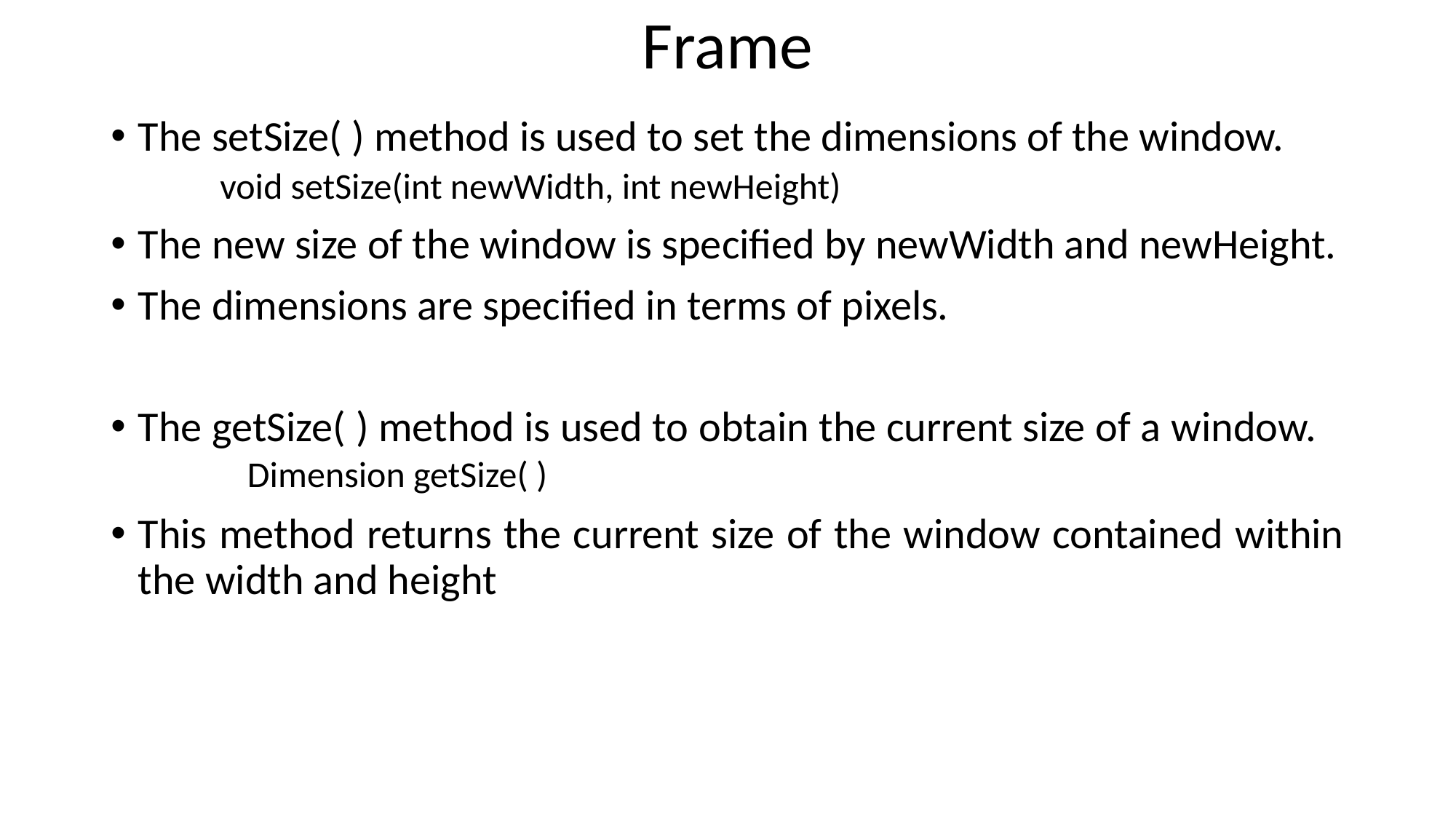

# Frame
The setSize( ) method is used to set the dimensions of the window.
void setSize(int newWidth, int newHeight)
The new size of the window is specified by newWidth and newHeight.
The dimensions are specified in terms of pixels.

The getSize( ) method is used to obtain the current size of a window. 		Dimension getSize( )
This method returns the current size of the window contained within the width and height